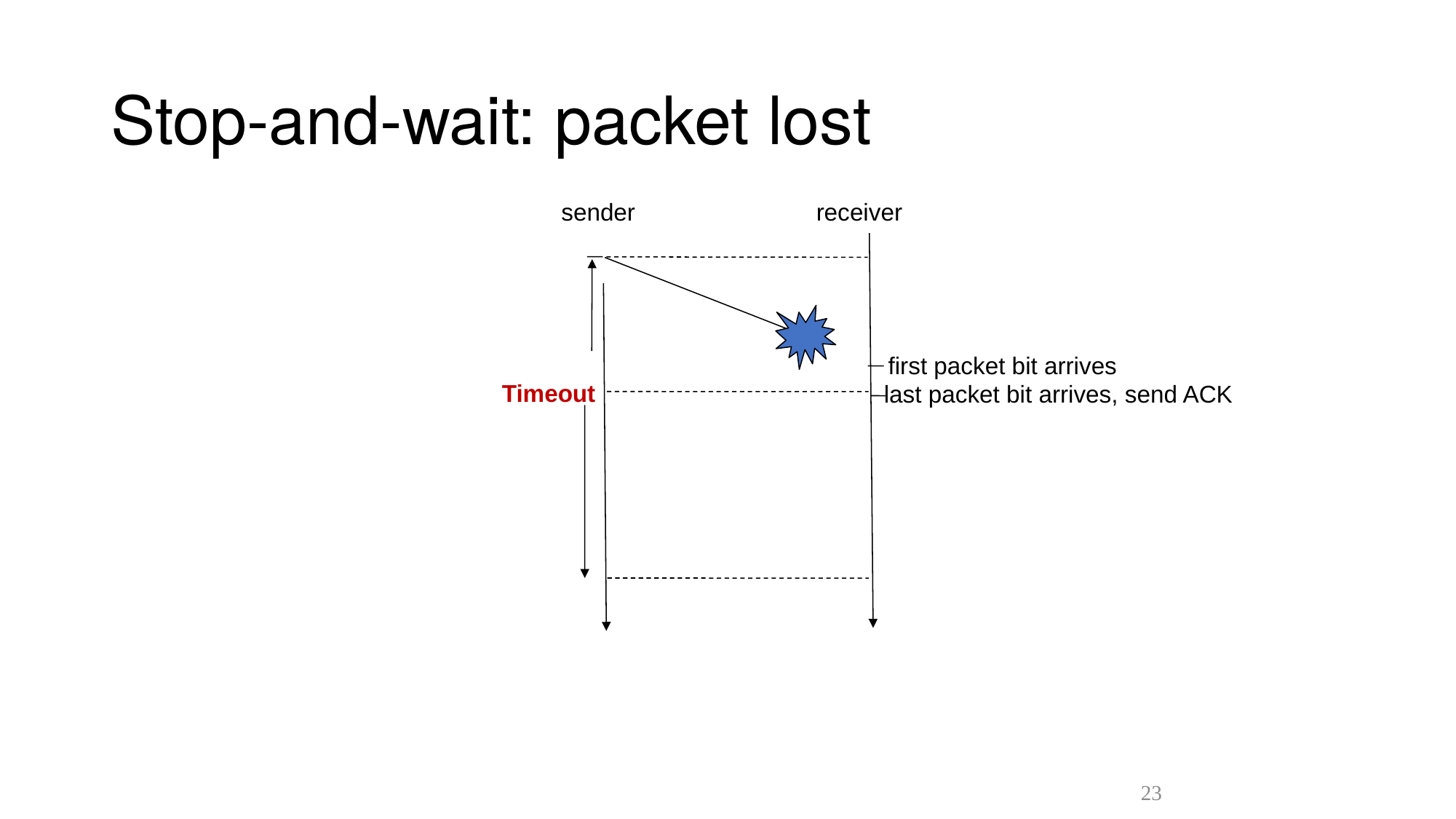

# Stop-and-wait: packet lost
sender
receiver

first packet bit arrives

Timeout
last packet bit arrives, send ACK

23